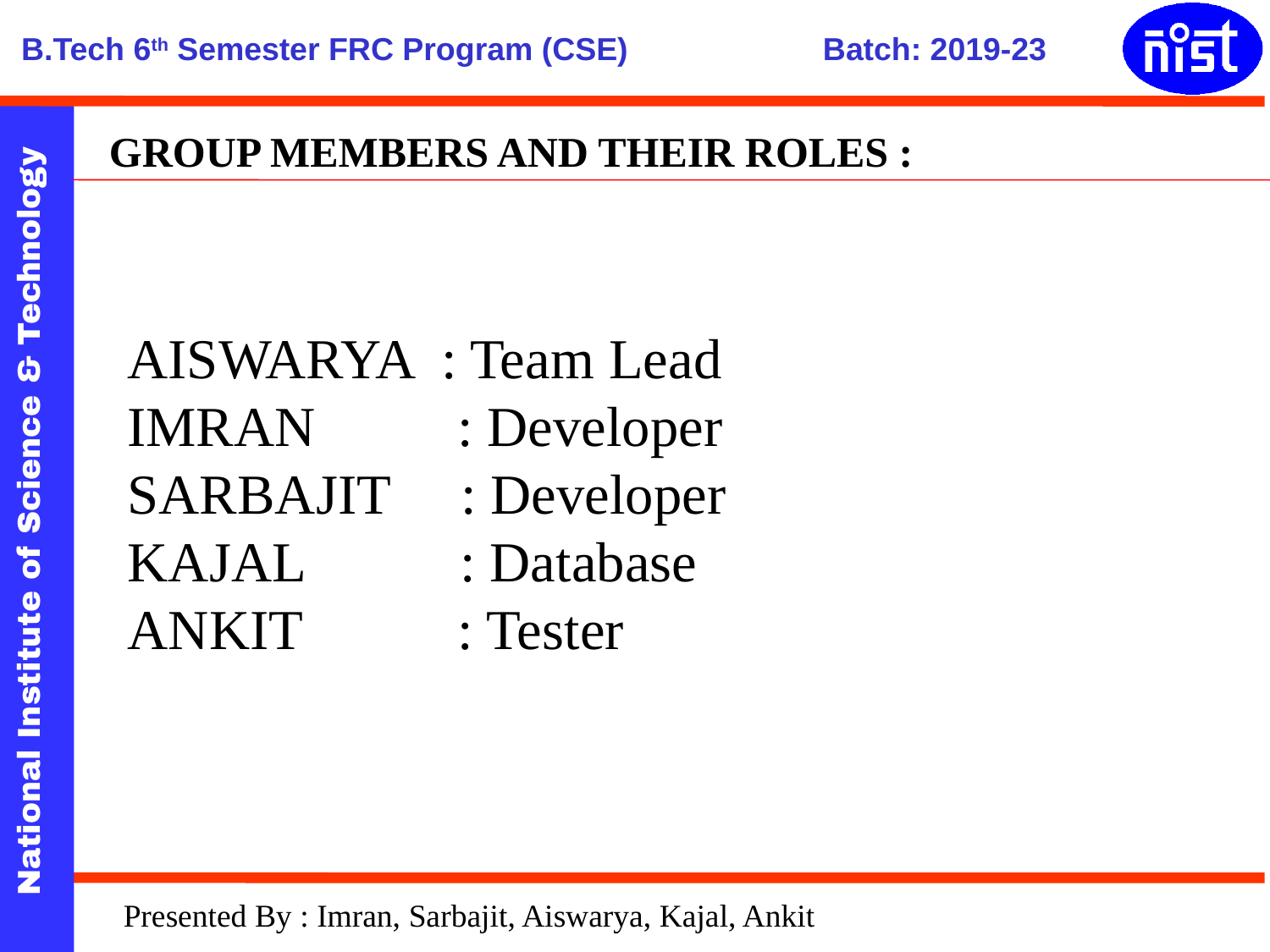

GROUP MEMBERS AND THEIR ROLES :
AISWARYA  : Team Lead
IMRAN          : Developer
SARBAJIT     : Developer
KAJAL           : Database
ANKIT           : Tester